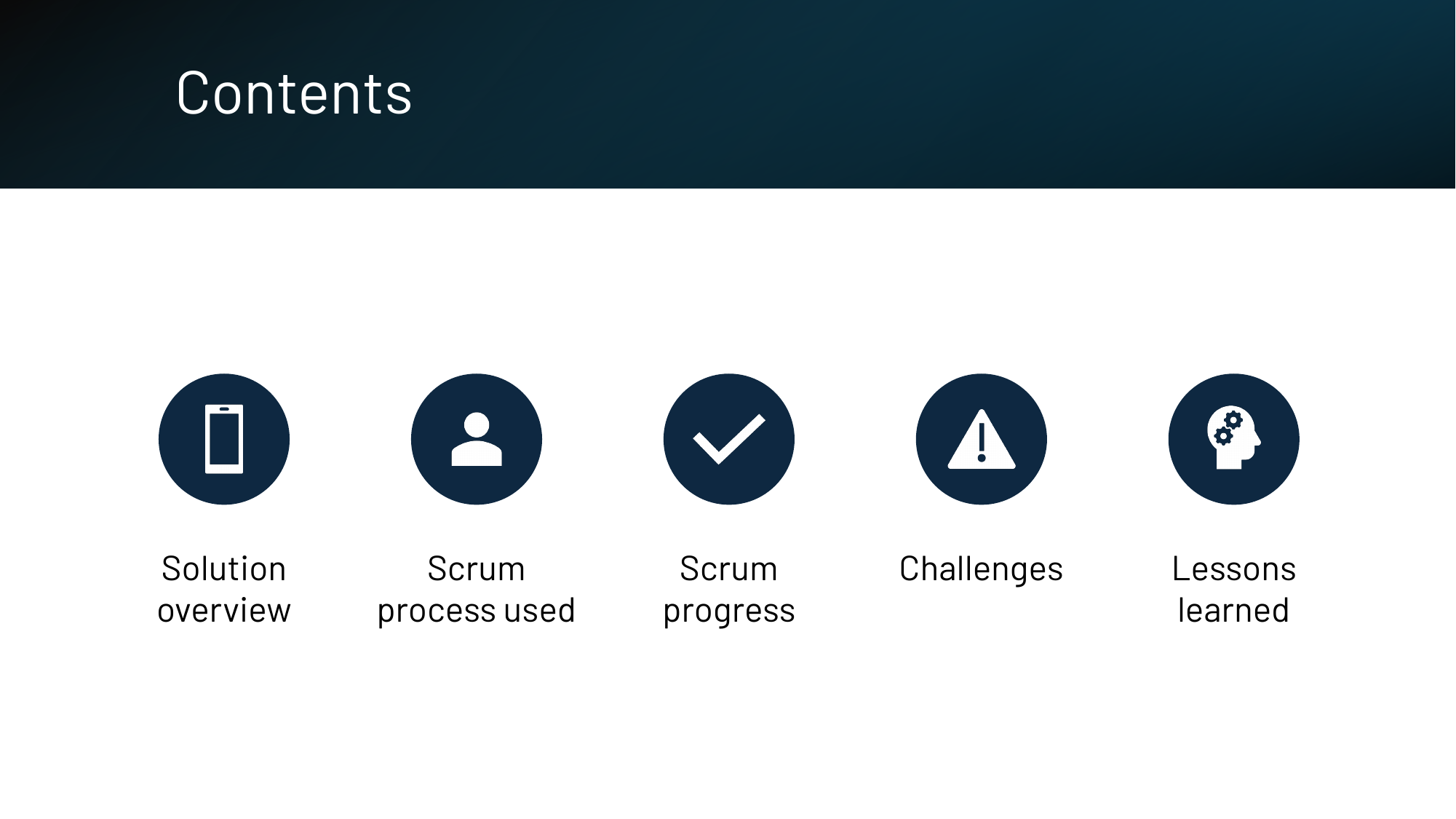

# Contents
Solution overview
Scrum process used
Scrum progress
Challenges
Lessons learned